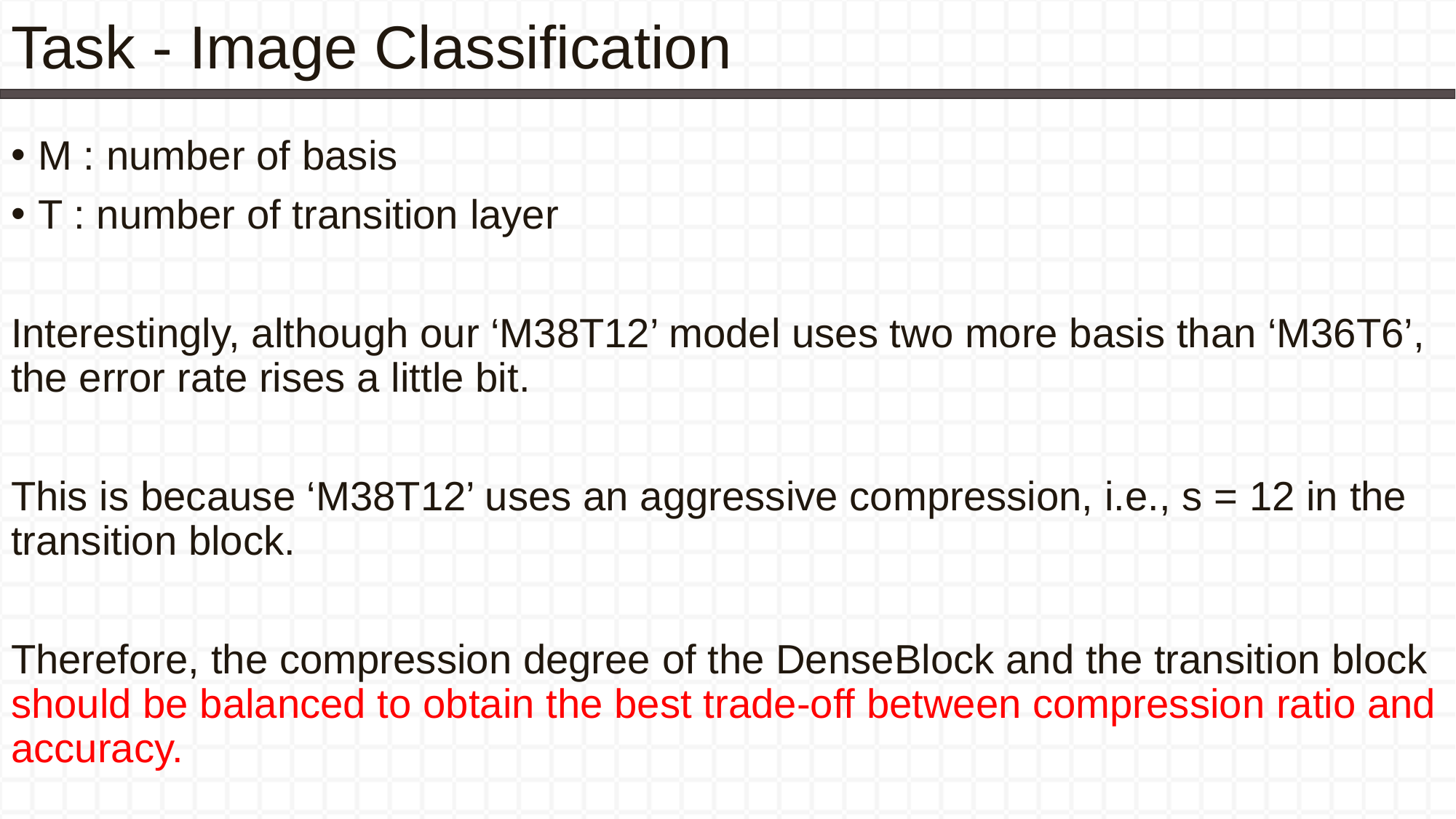

# Task - Image Classification
M : number of basis
T : number of transition layer

Interestingly, although our ‘M38T12’ model uses two more basis than ‘M36T6’, the error rate rises a little bit.

This is because ‘M38T12’ uses an aggressive compression, i.e., s = 12 in the transition block.

Therefore, the compression degree of the DenseBlock and the transition block should be balanced to obtain the best trade-off between compression ratio and accuracy.